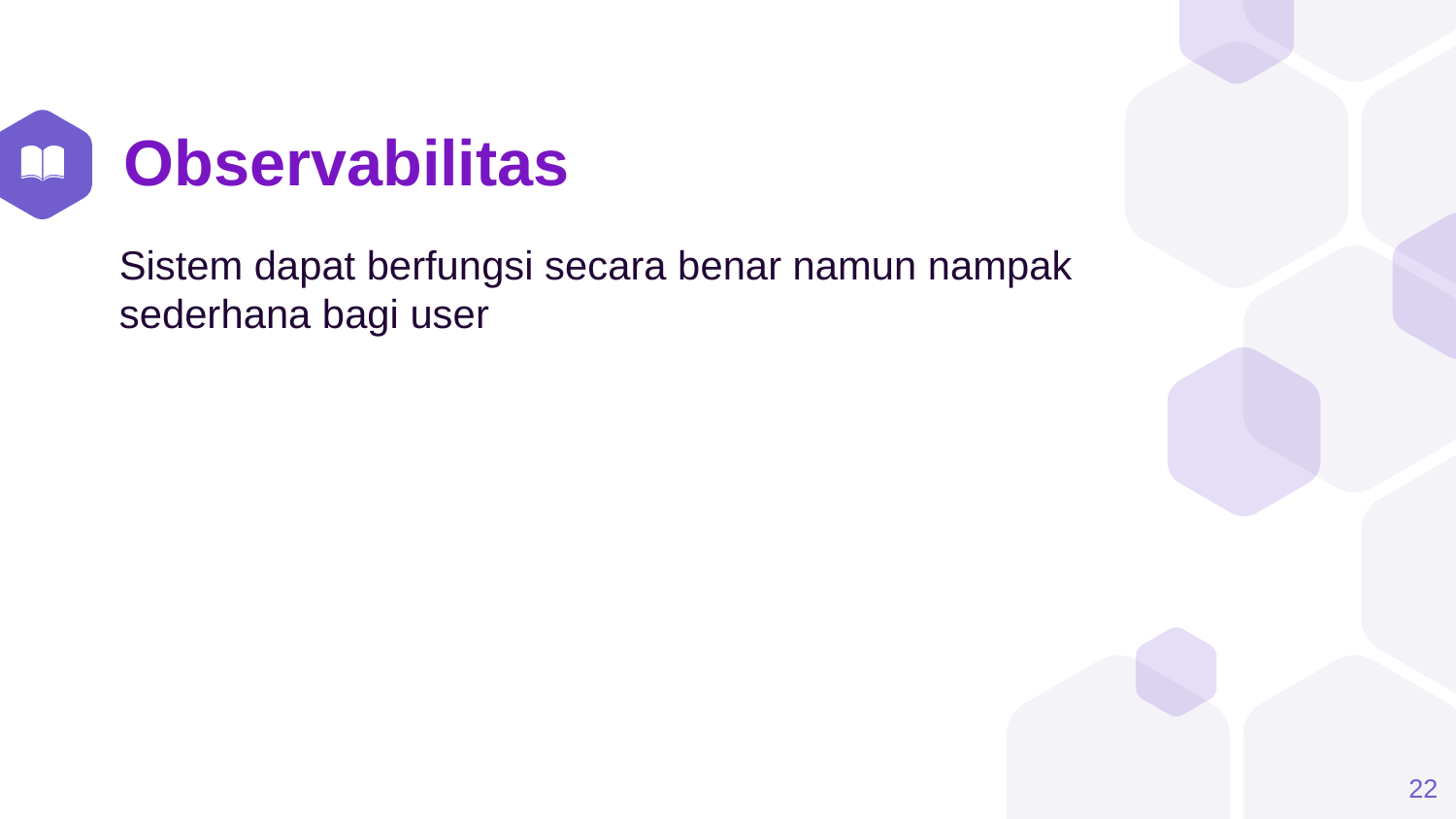

# Observabilitas

Sistem dapat berfungsi secara benar namun nampak sederhana bagi user
22